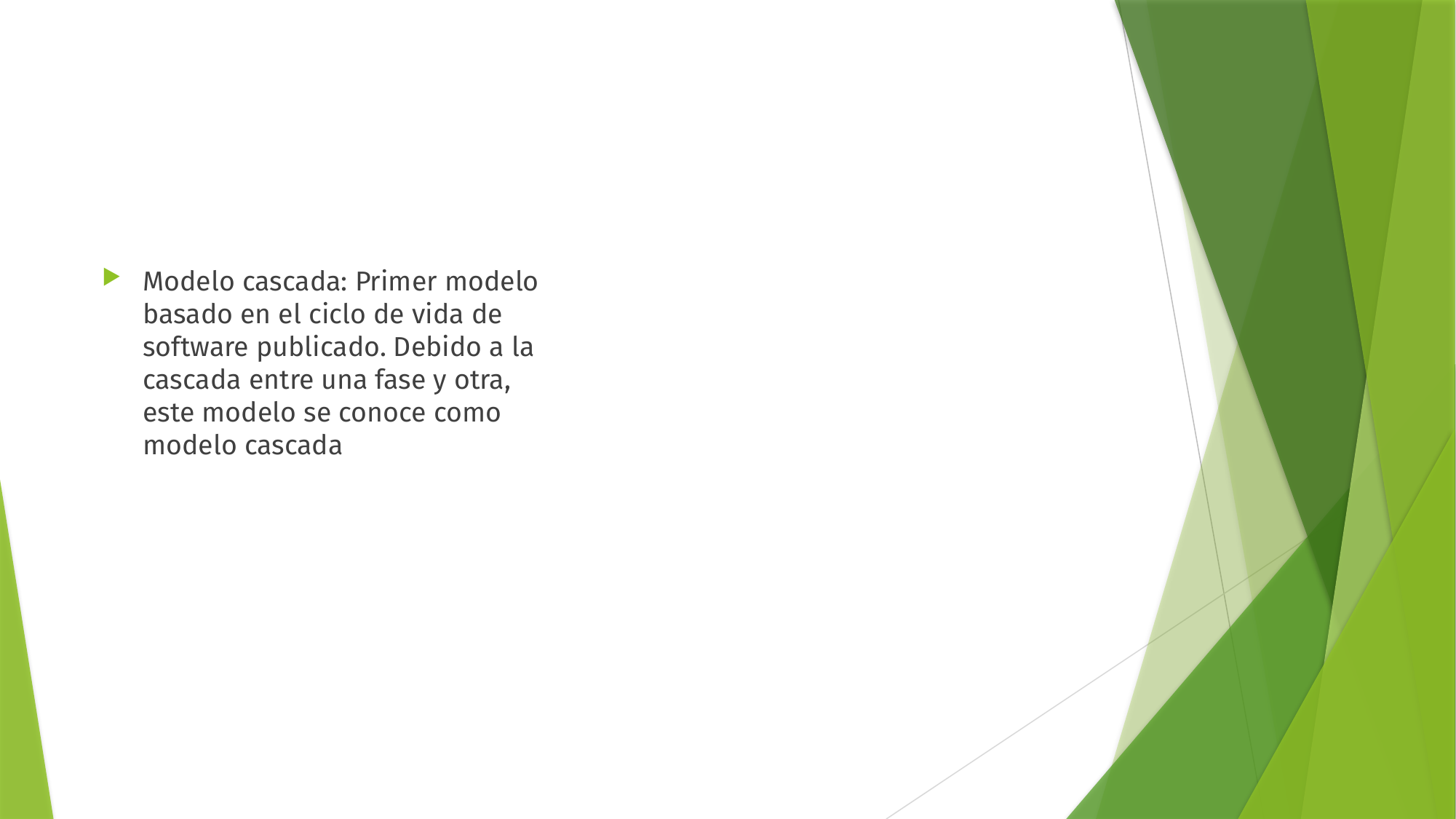

#
Modelo cascada: Primer modelo basado en el ciclo de vida de software publicado. Debido a la cascada entre una fase y otra, este modelo se conoce como modelo cascada